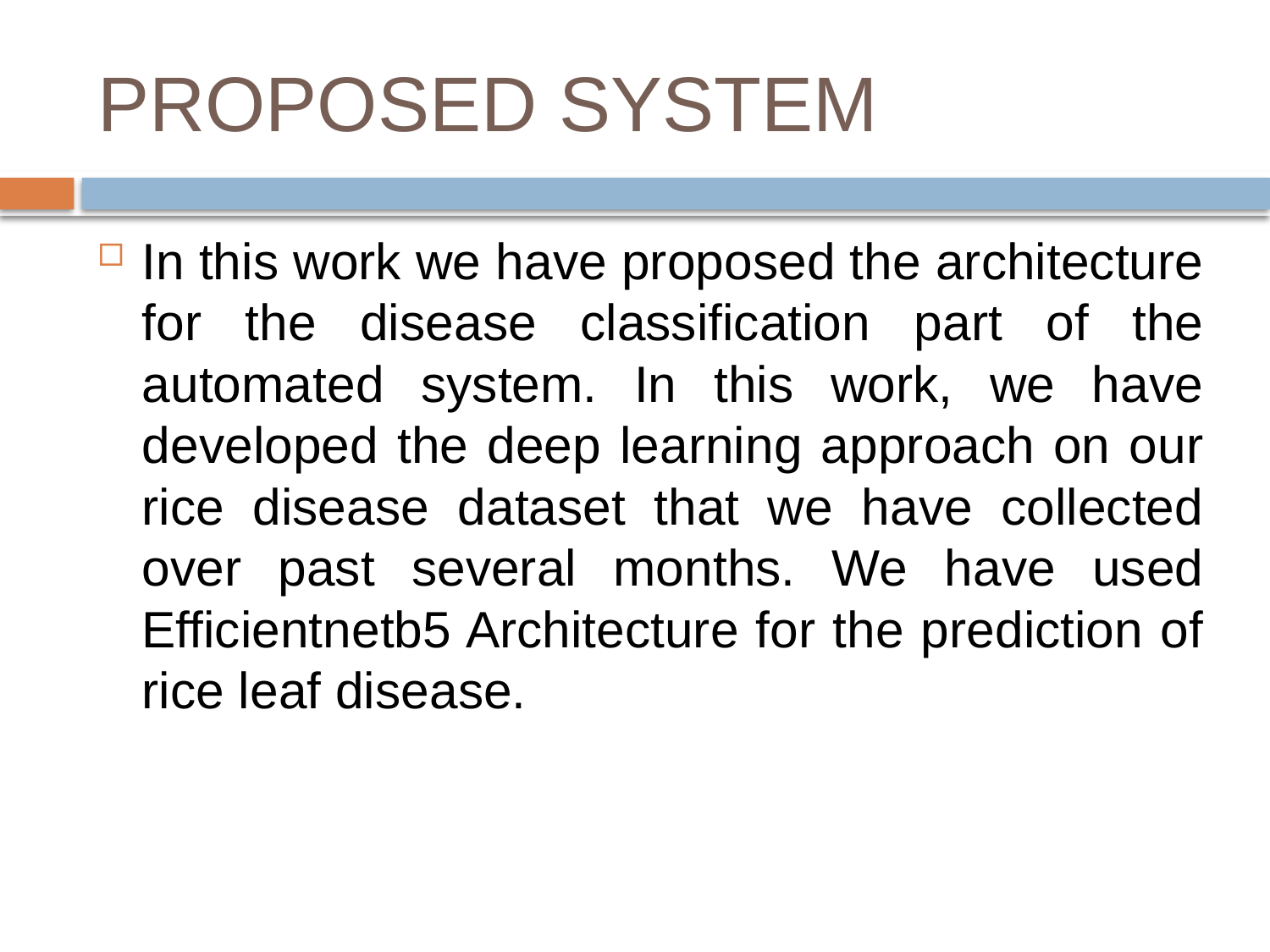

# PROPOSED SYSTEM
In this work we have proposed the architecture for the disease classification part of the automated system. In this work, we have developed the deep learning approach on our rice disease dataset that we have collected over past several months. We have used Efficientnetb5 Architecture for the prediction of rice leaf disease.